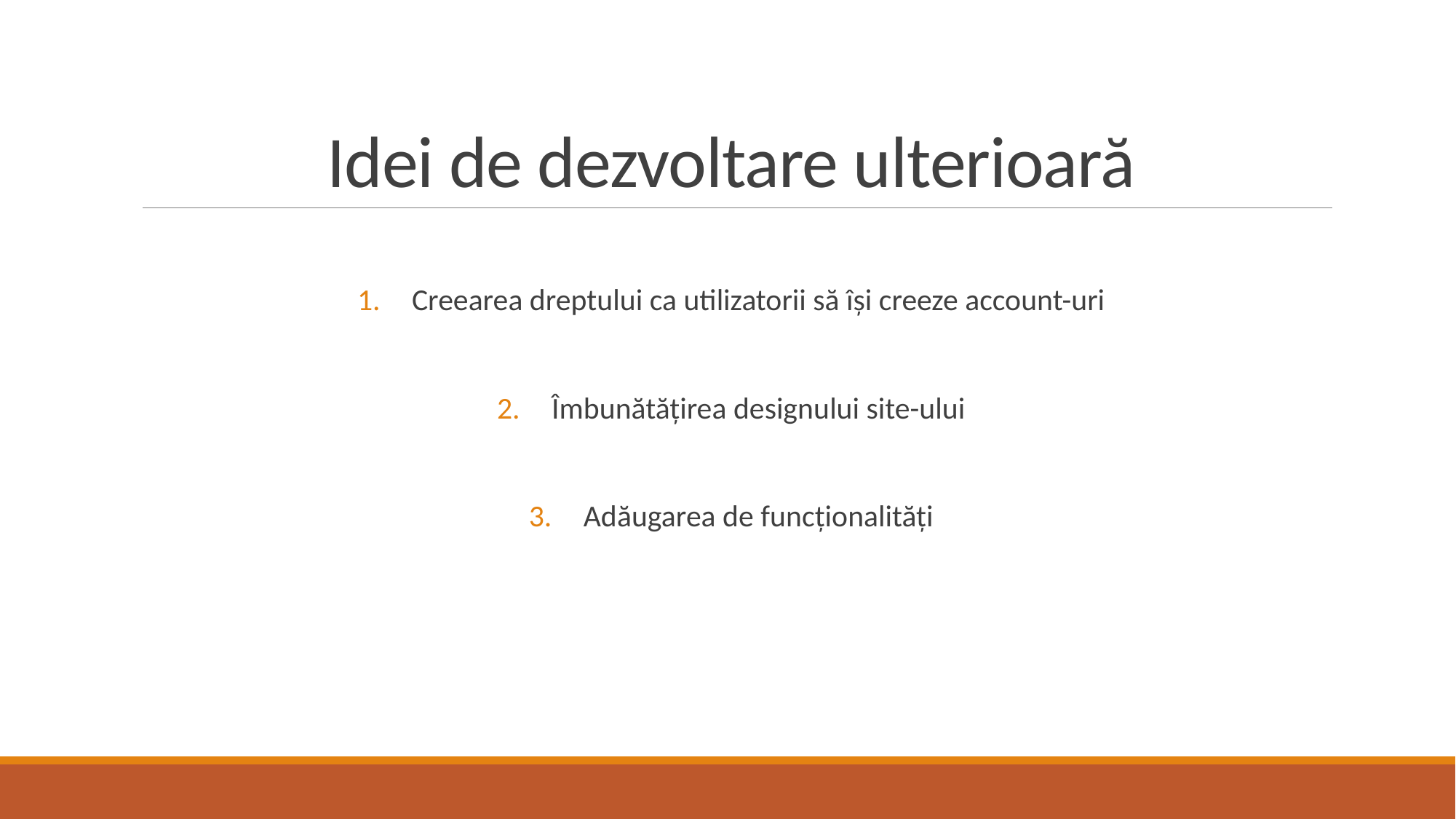

# Idei de dezvoltare ulterioară

Creearea dreptului ca utilizatorii să își creeze account-uri

Îmbunătățirea designului site-ului

Adăugarea de funcționalități